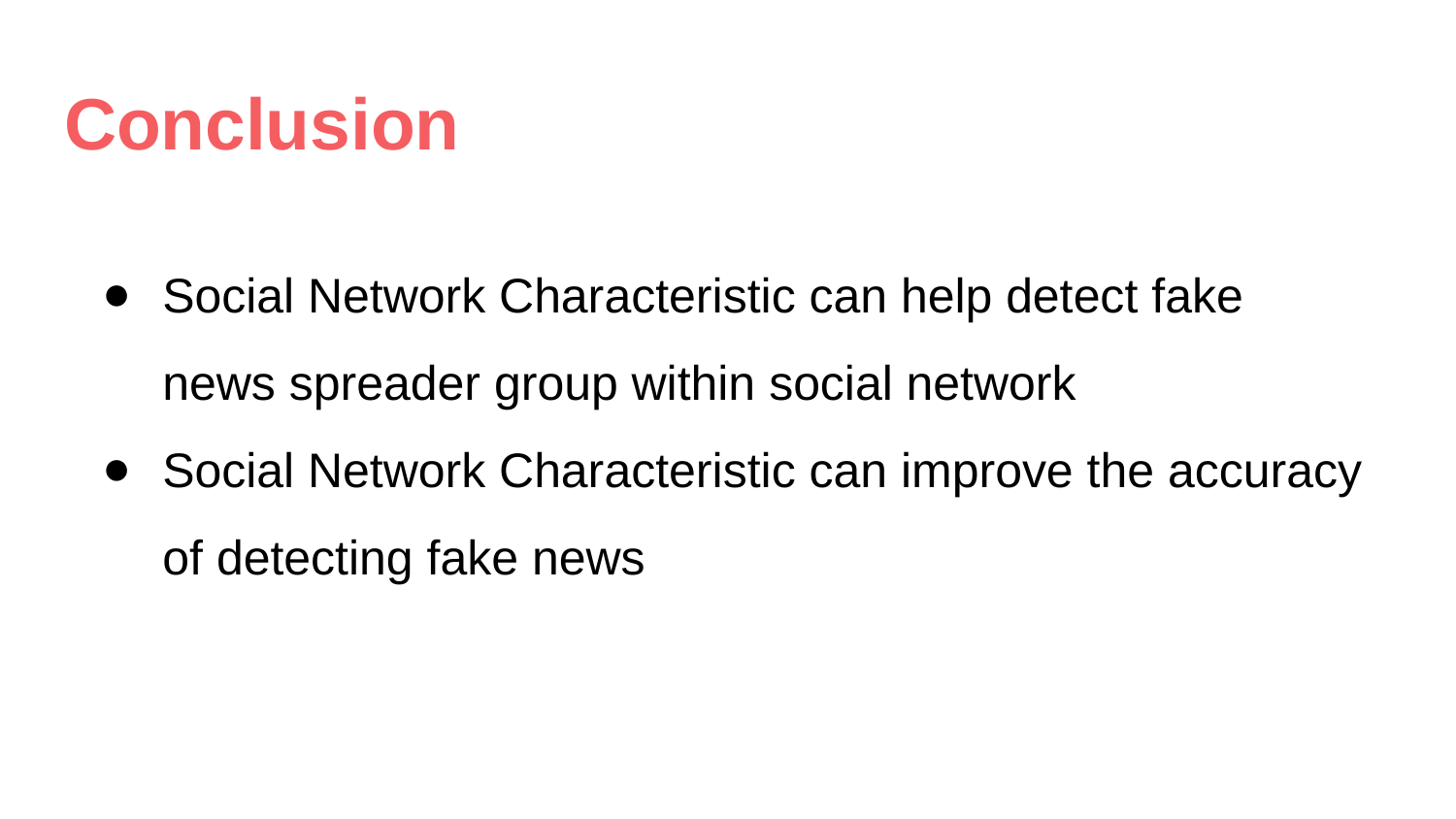

# Conclusion
Social Network Characteristic can help detect fake news spreader group within social network
Social Network Characteristic can improve the accuracy of detecting fake news